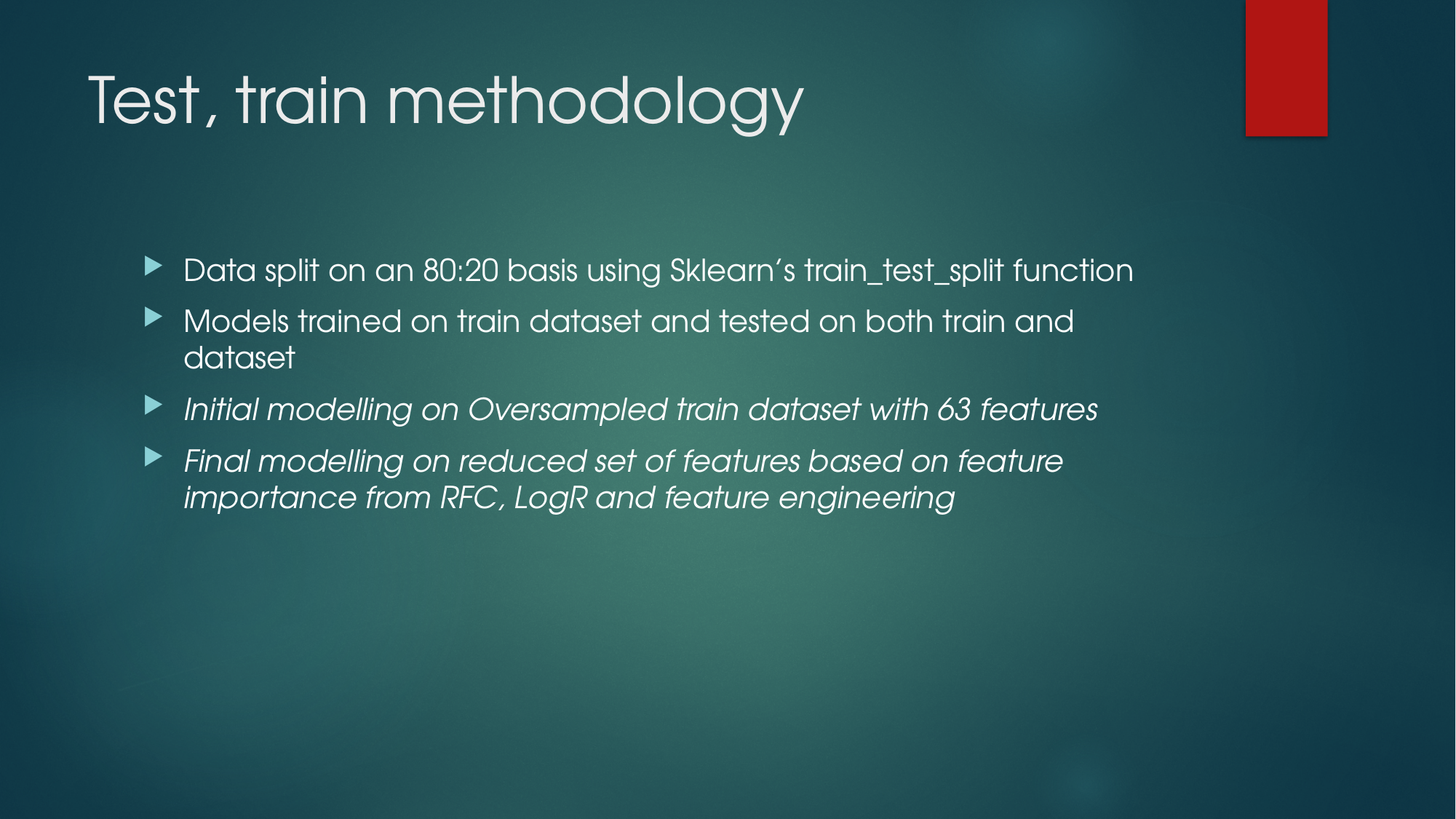

# Test, train methodology
Data split on an 80:20 basis using Sklearn’s train_test_split function
Models trained on train dataset and tested on both train and dataset
Initial modelling on Oversampled train dataset with 63 features
Final modelling on reduced set of features based on feature importance from RFC, LogR and feature engineering